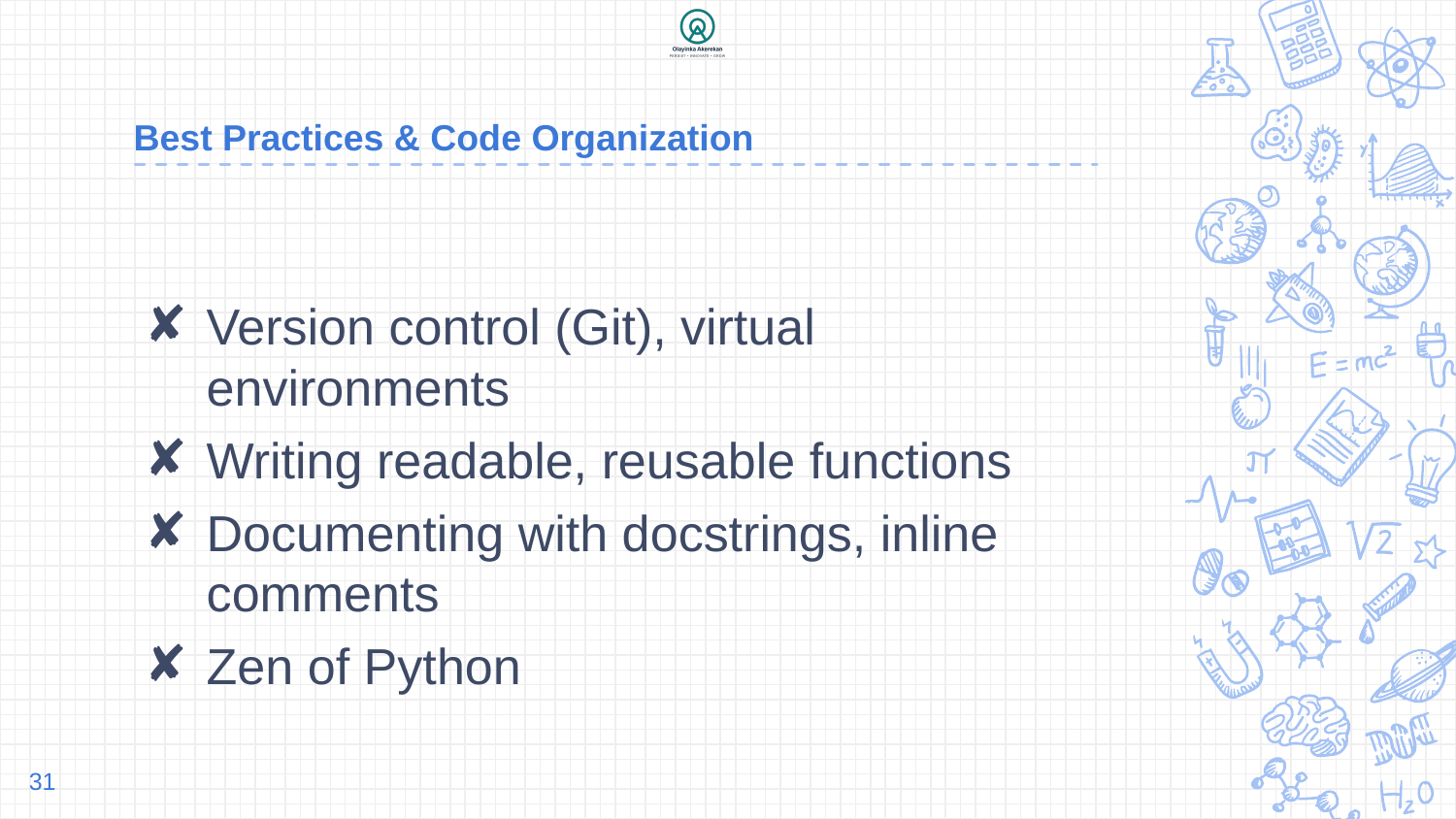

# Best Practices & Code Organization

Version control (Git), virtual environments
Writing readable, reusable functions
Documenting with docstrings, inline comments
Zen of Python
31